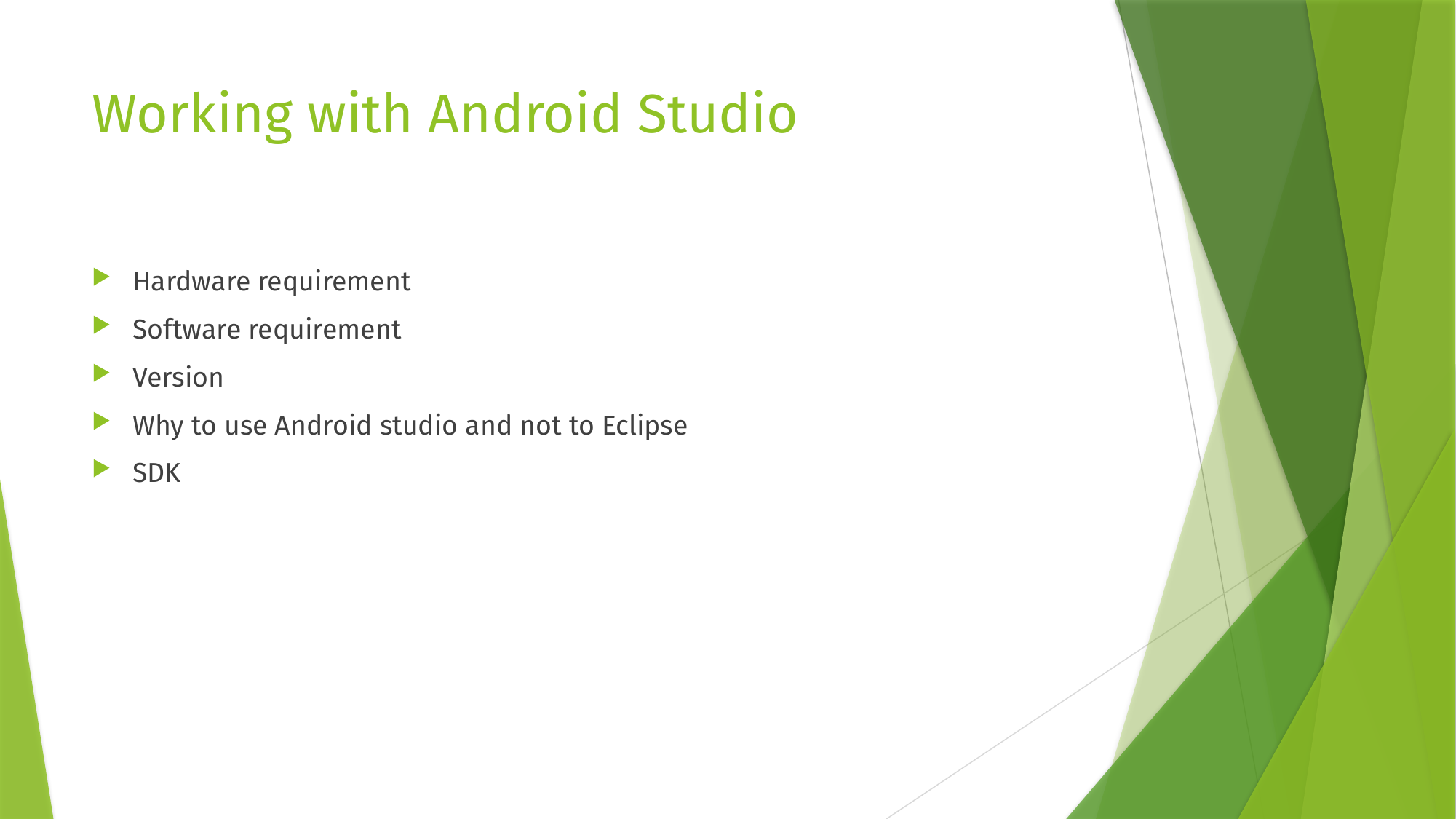

# Working with Android Studio
Hardware requirement
Software requirement
Version
Why to use Android studio and not to Eclipse
SDK